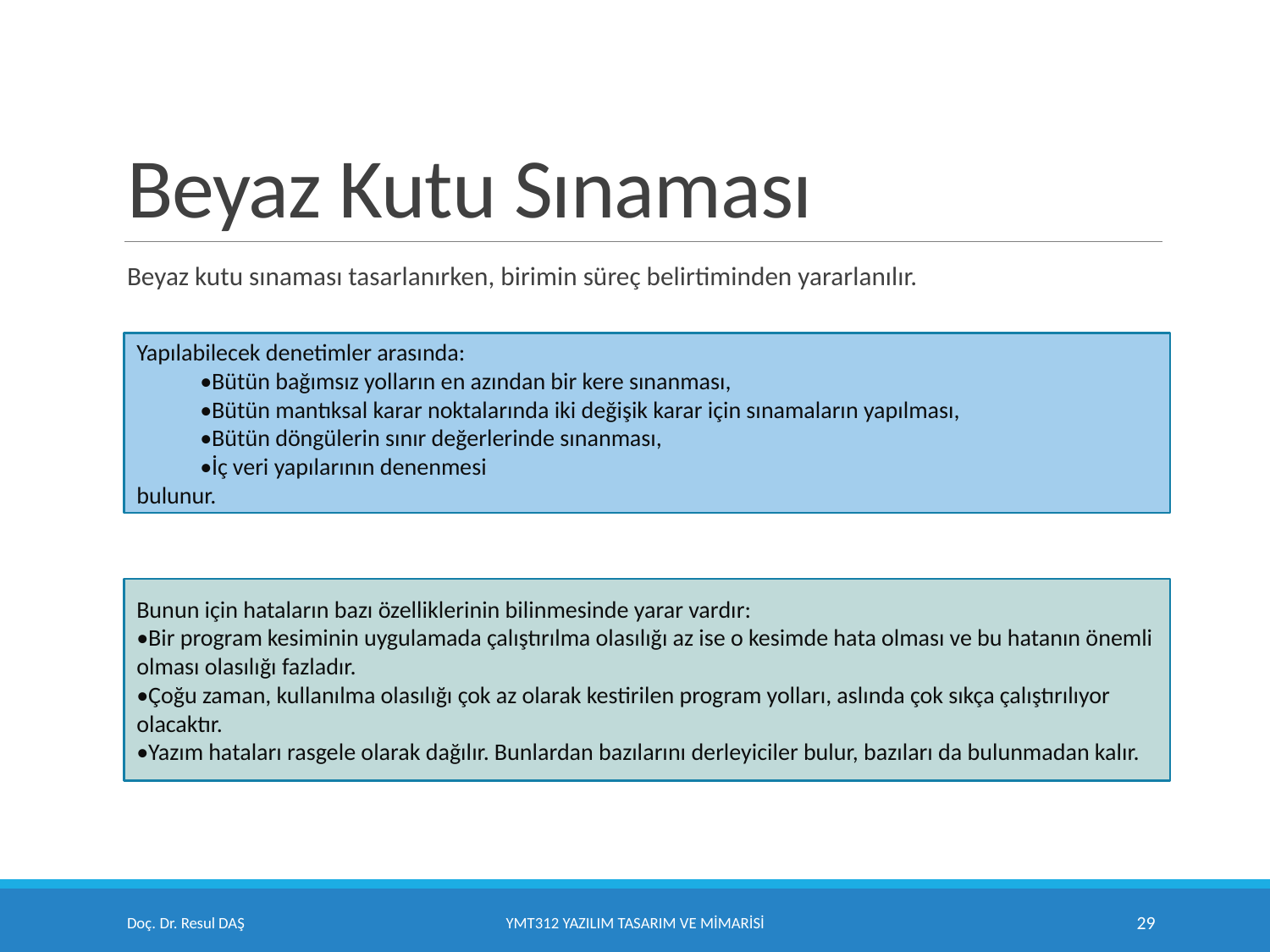

# Beyaz Kutu Sınaması
Beyaz kutu sınaması tasarlanırken, birimin süreç belirtiminden yararlanılır.

Sınamaları yürütürken sınırlı çabamızı yerinde kullanmamız gerekir.
Yapılabilecek denetimler arasında:
•Bütün bağımsız yolların en azından bir kere sınanması,
•Bütün mantıksal karar noktalarında iki değişik karar için sınamaların yapılması,
•Bütün döngülerin sınır değerlerinde sınanması,
•İç veri yapılarının denenmesi
bulunur.
Bunun için hataların bazı özelliklerinin bilinmesinde yarar vardır:
•Bir program kesiminin uygulamada çalıştırılma olasılığı az ise o kesimde hata olması ve bu hatanın önemli olması olasılığı fazladır.
•Çoğu zaman, kullanılma olasılığı çok az olarak kestirilen program yolları, aslında çok sıkça çalıştırılıyor olacaktır.
•Yazım hataları rasgele olarak dağılır. Bunlardan bazılarını derleyiciler bulur, bazıları da bulunmadan kalır.
Doç. Dr. Resul DAŞ
YMT312 Yazılım Tasarım ve Mimarisi
29